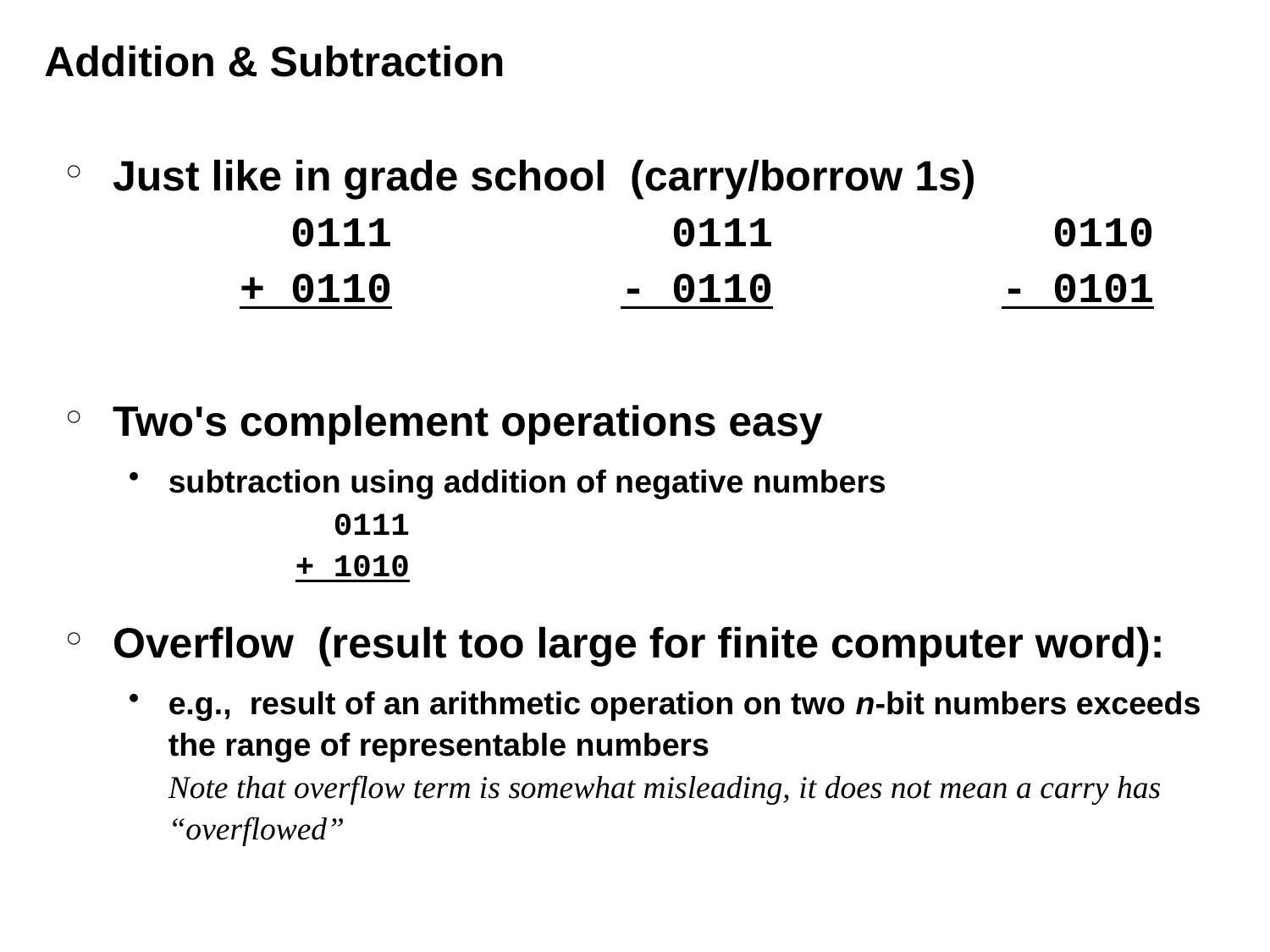

Addition & Subtraction

Just like in grade school  (carry/borrow 1s)
	  0111		  0111	  	  0110
	+ 0110		- 0110		- 0101
Two's complement operations easy
subtraction using addition of negative numbers
	  0111
	+ 1010
Overflow  (result too large for finite computer word):
e.g.,  result of an arithmetic operation on two n-bit numbers exceeds the range of representable numbers
Note that overflow term is somewhat misleading, it does not mean a carry has  “overflowed”